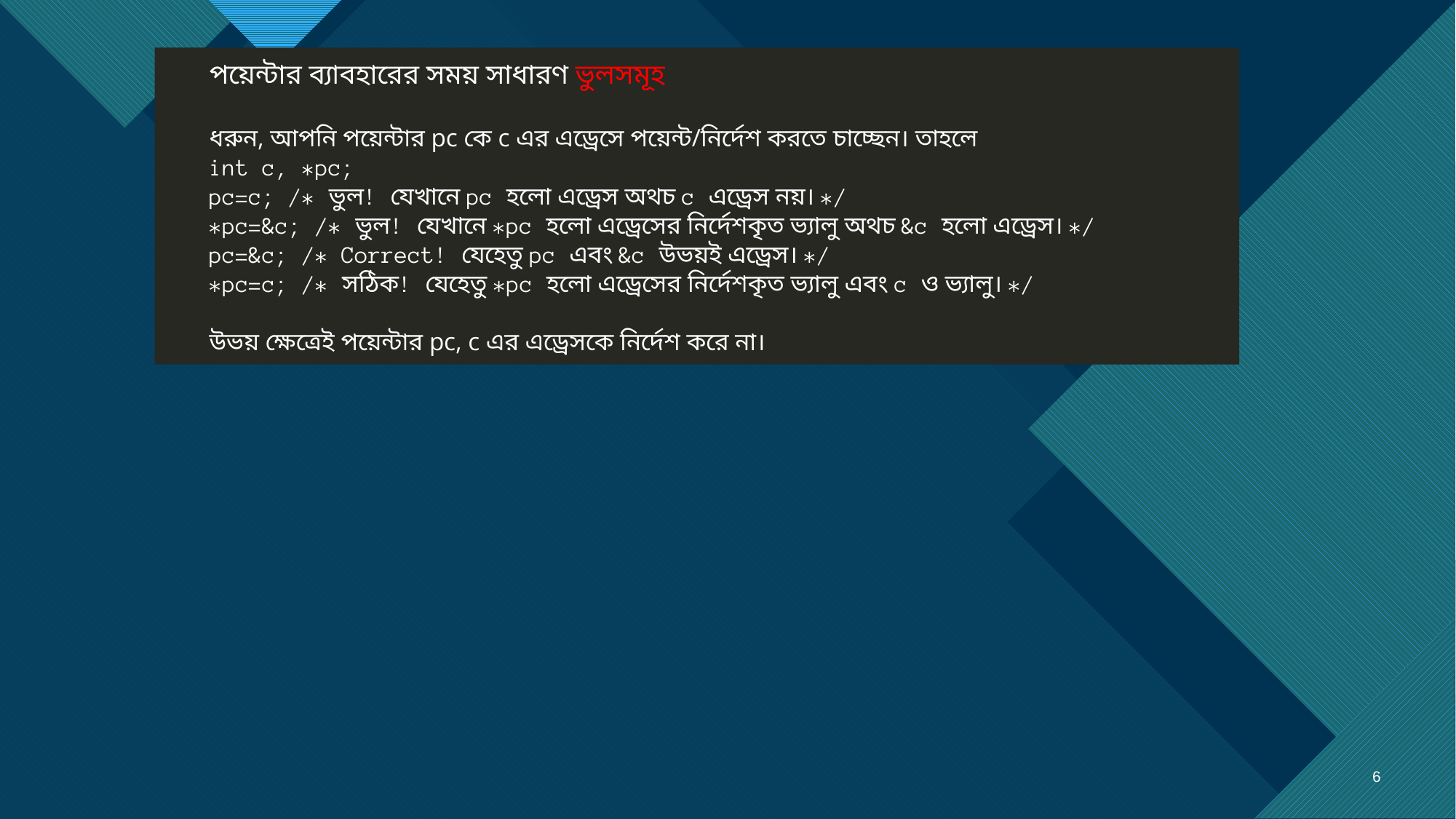

পয়েন্টার ব্যাবহারের সময় সাধারণ ভুলসমূহ

ধরুন, আপনি পয়েন্টার pc কে c এর এড্রেসে পয়েন্ট/নির্দেশ করতে চাচ্ছেন। তাহলে
int c, *pc;
pc=c; /* ভুল! যেখানে pc হলো এড্রেস অথচ c এড্রেস নয়। */
*pc=&c; /* ভুল! যেখানে *pc হলো এড্রেসের নির্দেশকৃত ভ্যালু অথচ &c হলো এড্রেস। */
pc=&c; /* Correct! যেহেতু pc এবং &c উভয়ই এড্রেস। */
*pc=c; /* সঠিক! যেহেতু *pc হলো এড্রেসের নির্দেশকৃত ভ্যালু এবং c ও ভ্যালু। */

উভয় ক্ষেত্রেই পয়েন্টার pc, c এর এড্রেসকে নির্দেশ করে না।
6